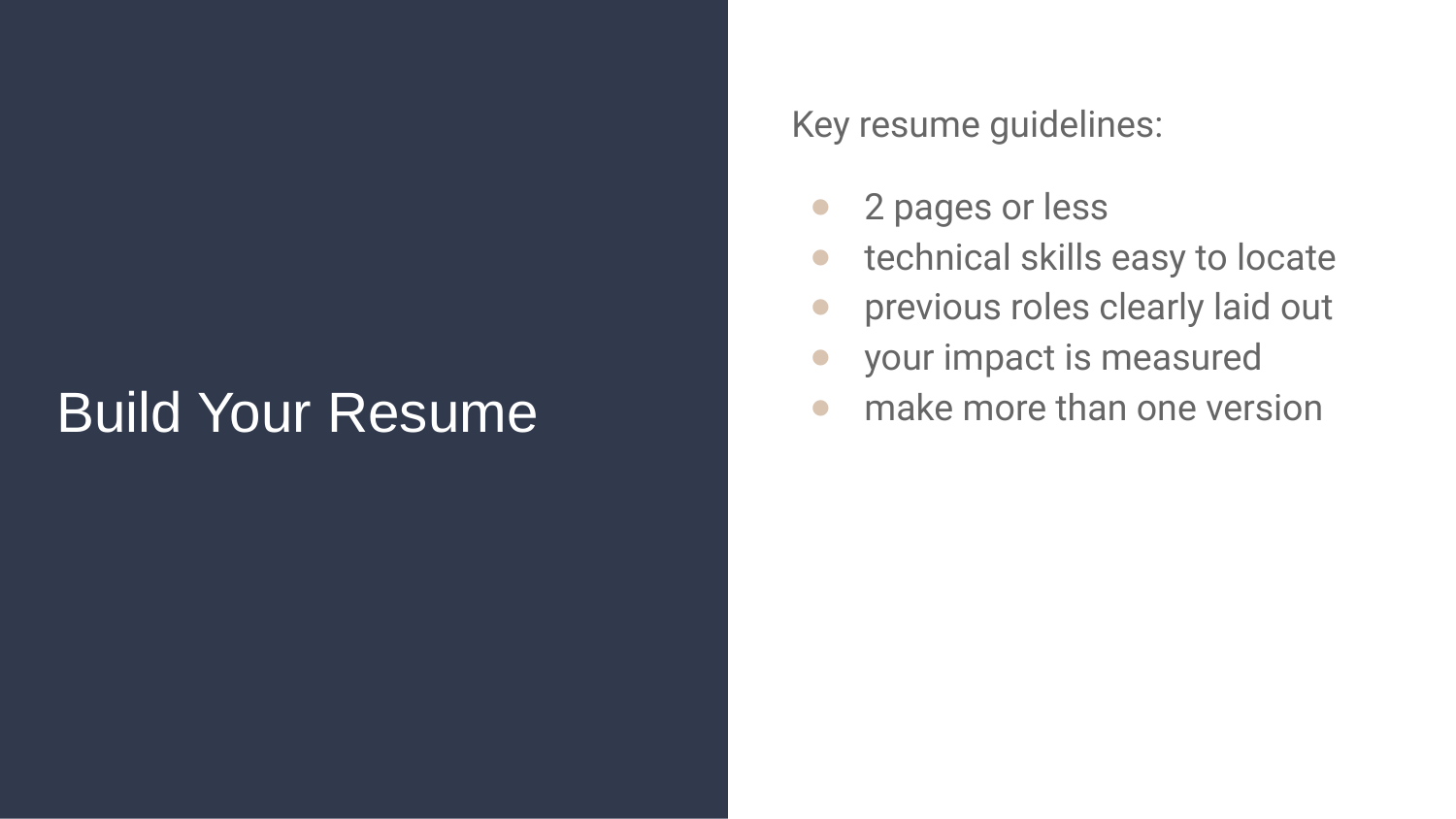

Key resume guidelines:
2 pages or less
technical skills easy to locate
previous roles clearly laid out
your impact is measured
make more than one version
# Build Your Resume